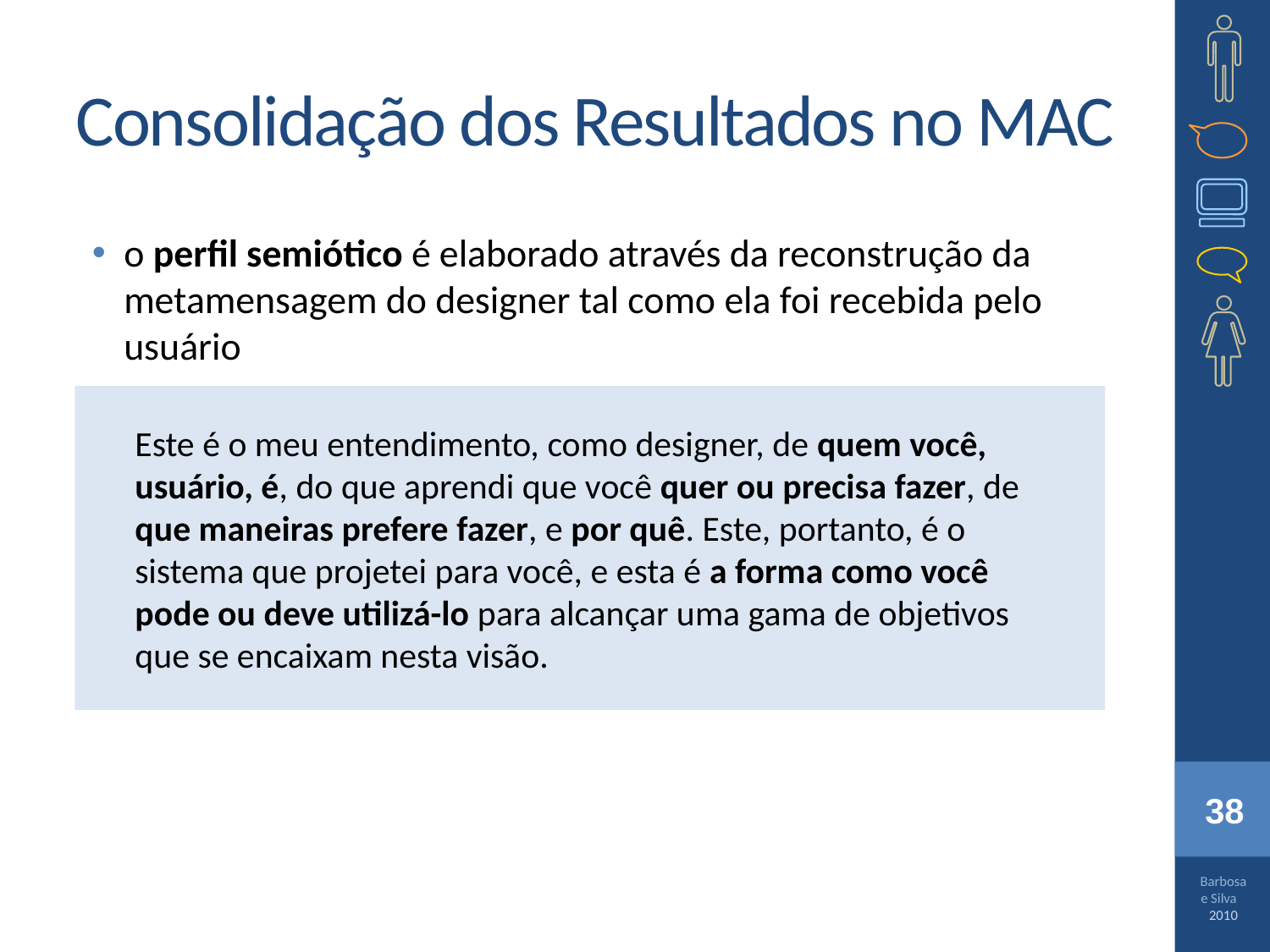

Consolidação dos Resultados no MAC
o perfil semiótico é elaborado através da reconstrução da metamensagem do designer tal como ela foi recebida pelo usuário

Este é o meu entendimento, como designer, de quem você, usuário, é, do que aprendi que você quer ou precisa fazer, de que maneiras prefere fazer, e por quê. Este, portanto, é o sistema que projetei para você, e esta é a forma como você pode ou deve utilizá-lo para alcançar uma gama de objetivos que se encaixam nesta visão.